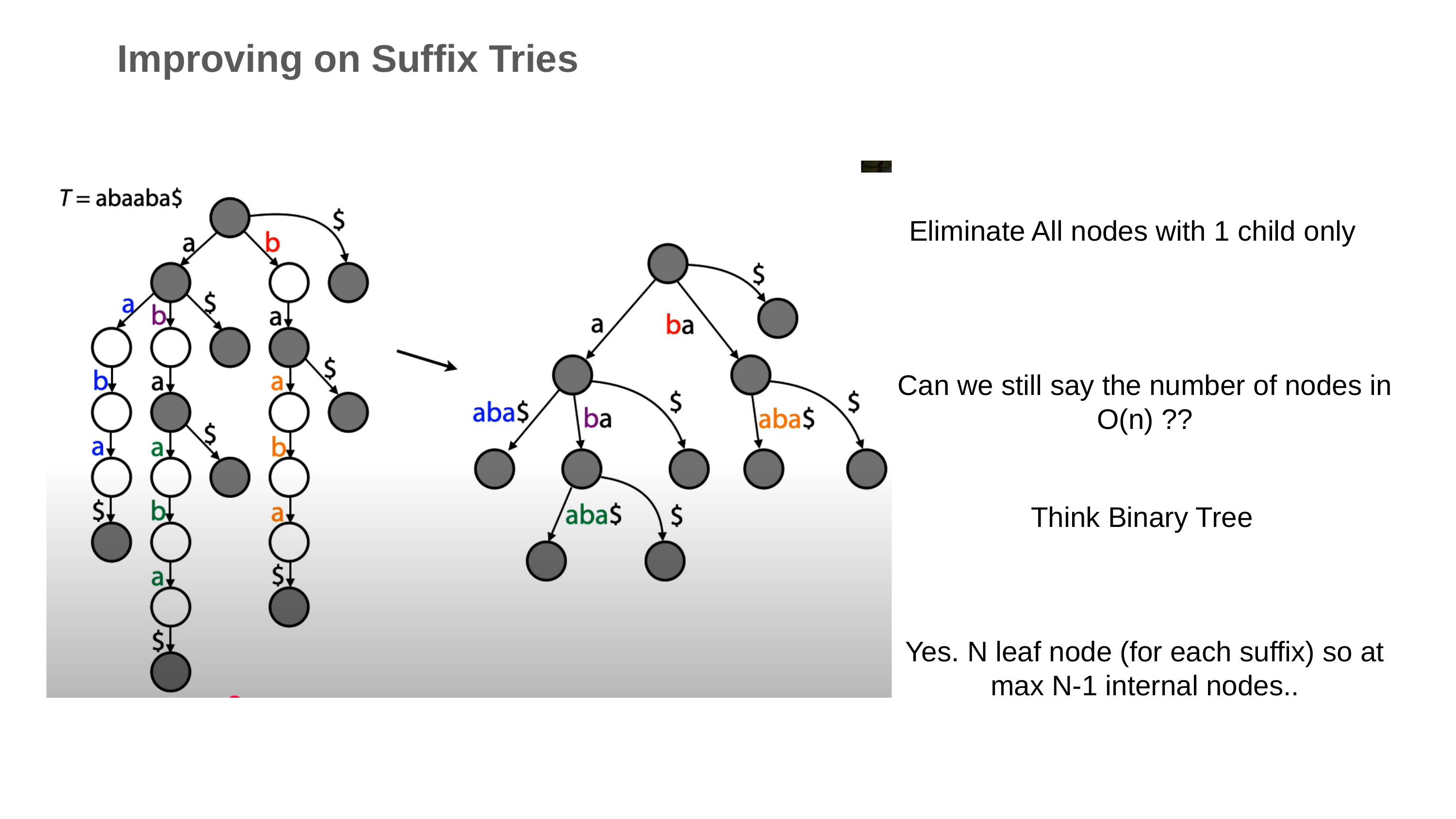

Improving on Suffix Tries

Eliminate All nodes with 1 child only

Can we still say the number of nodes in O(n) ??

Think Binary Tree

Yes. N leaf node (for each suffix) so at max N-1 internal nodes..